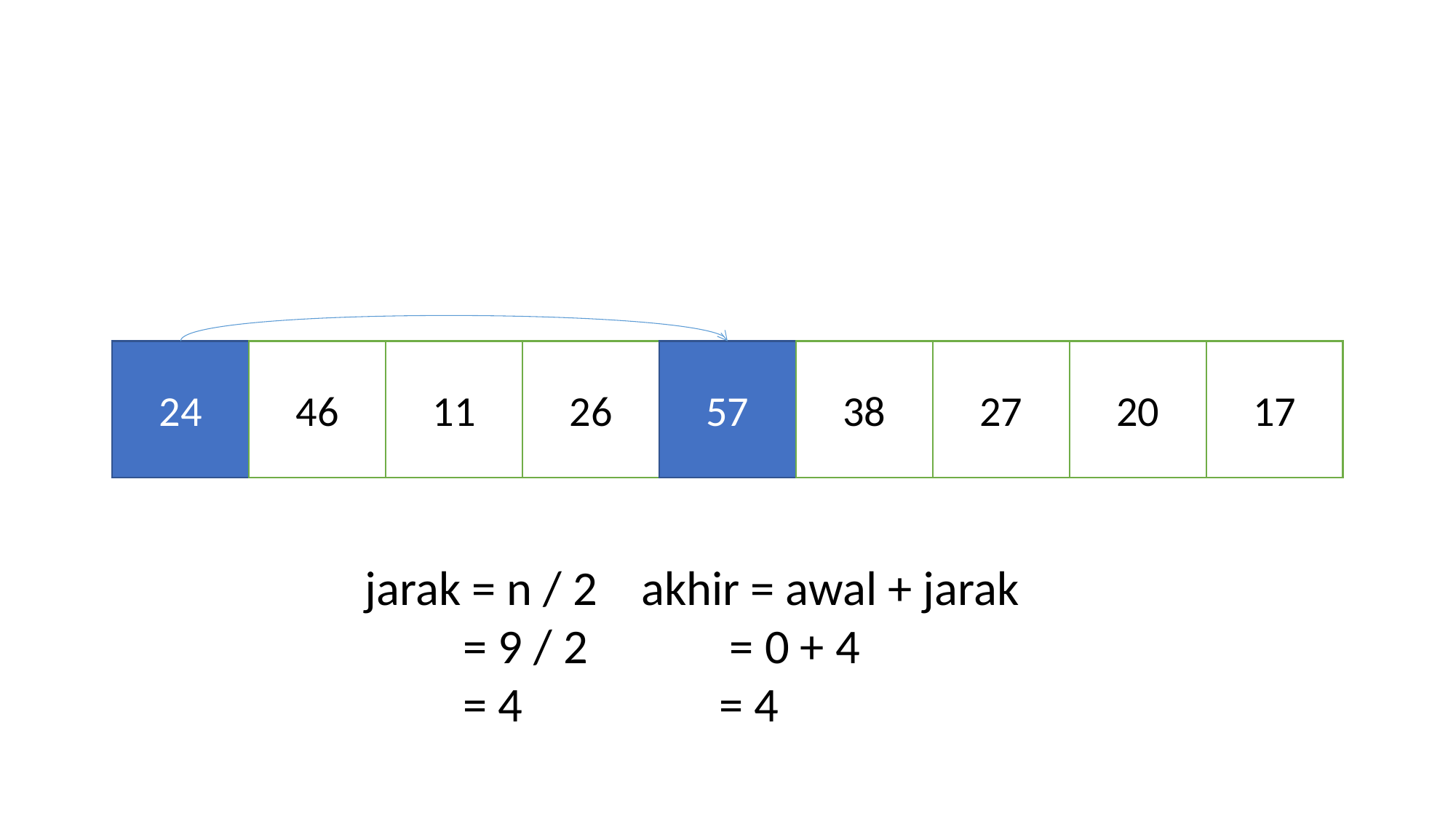

#

24
46
11
26
57
38
27
20
17
jarak = n / 2    akhir = awal + jarak
         = 9 / 2             = 0 + 4
         = 4                  = 4